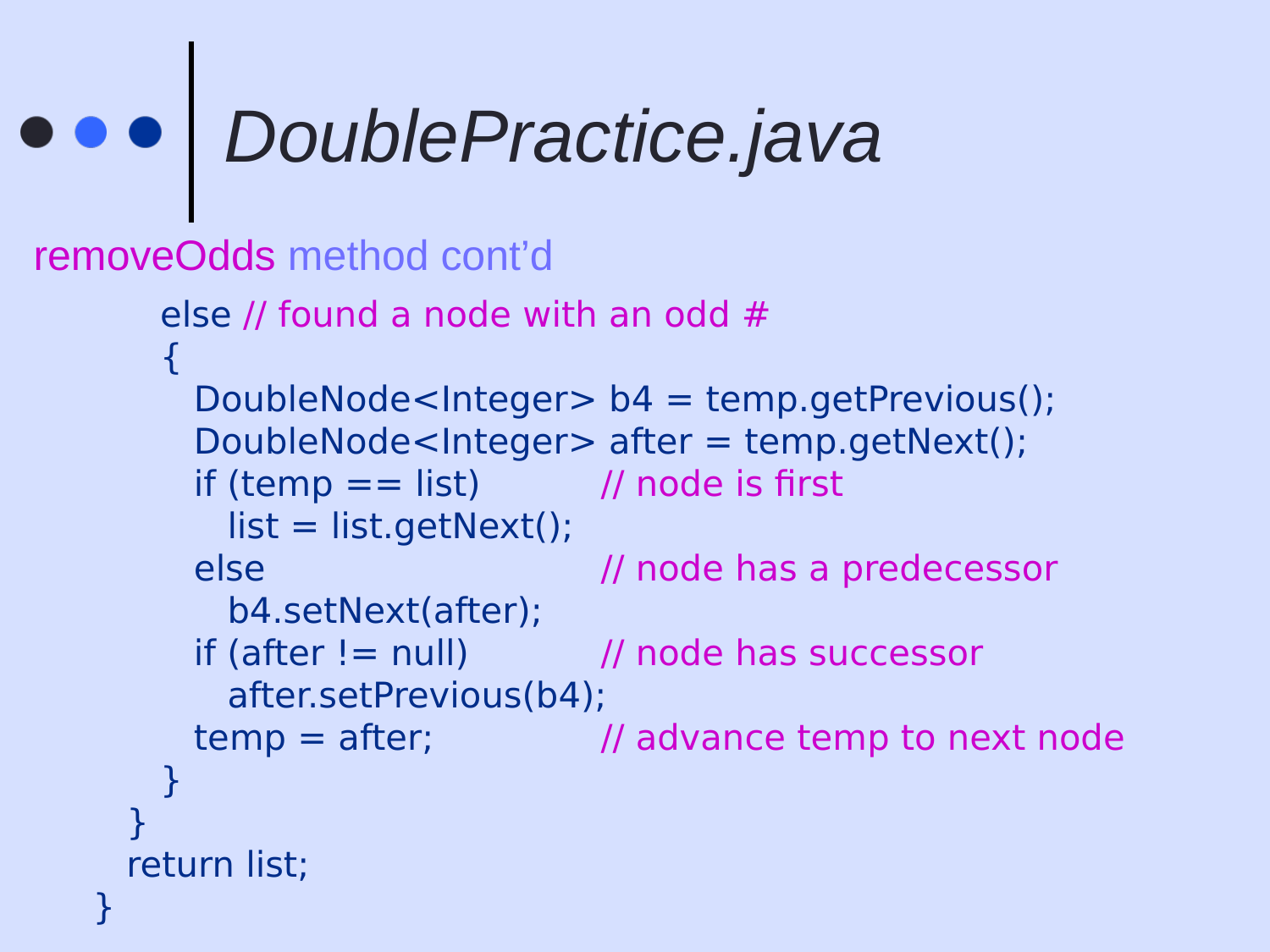

# DoublePractice.java
removeOdds method cont’d
      else // found a node with an odd #
      {
         DoubleNode<Integer> b4 = temp.getPrevious();
         DoubleNode<Integer> after = temp.getNext();
         if (temp == list)	// node is first
            list = list.getNext();
         else			// node has a predecessor
            b4.setNext(after);
         if (after != null) 	// node has successor
            after.setPrevious(b4);
         temp = after;	 	// advance temp to next node
      }
   }
   return list;
}